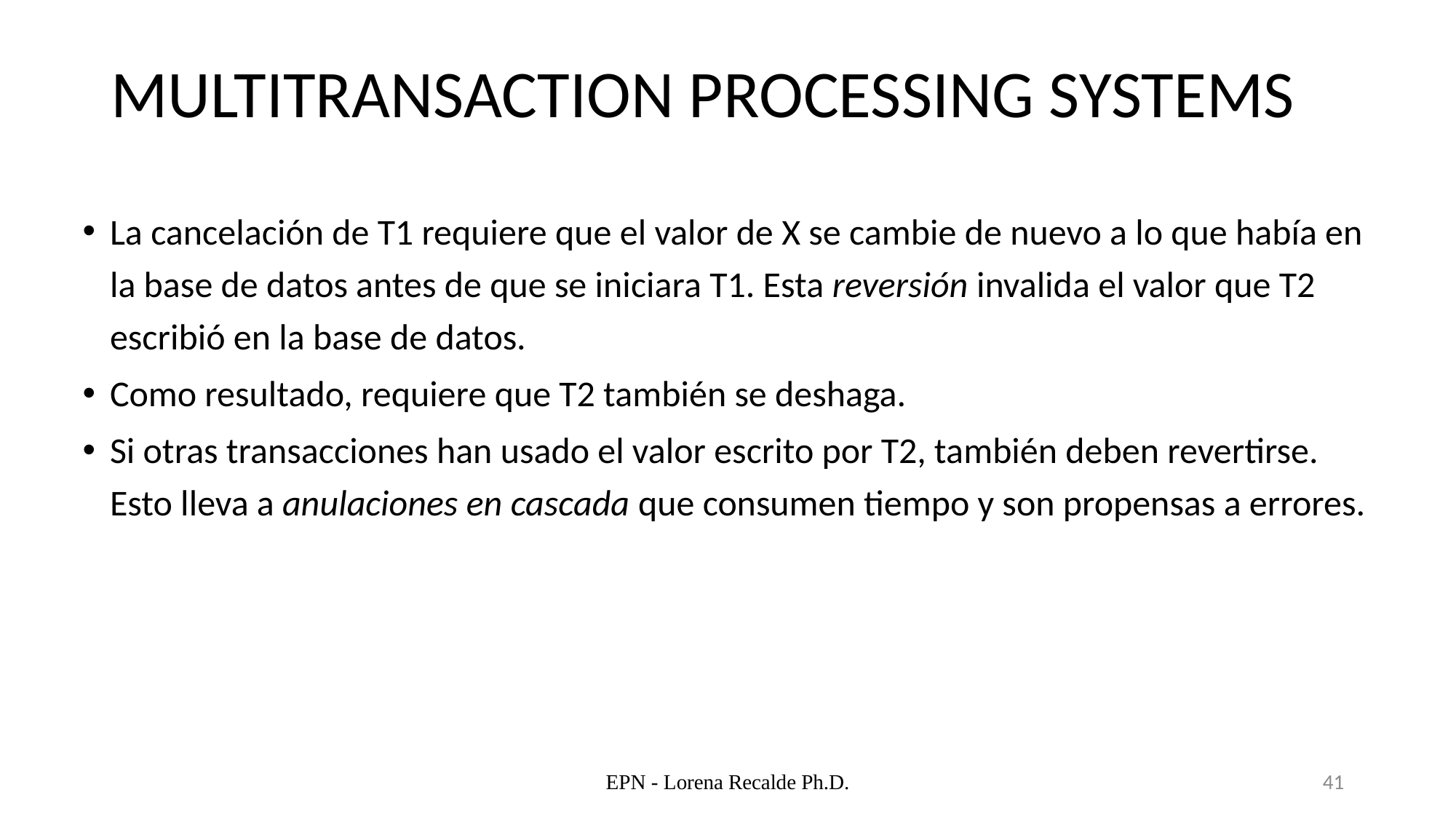

# MULTITRANSACTION PROCESSING SYSTEMS
La cancelación de T1 requiere que el valor de X se cambie de nuevo a lo que había en la base de datos antes de que se iniciara T1. Esta reversión invalida el valor que T2 escribió en la base de datos.
Como resultado, requiere que T2 también se deshaga.
Si otras transacciones han usado el valor escrito por T2, también deben revertirse. Esto lleva a anulaciones en cascada que consumen tiempo y son propensas a errores.

EPN - Lorena Recalde Ph.D.
41